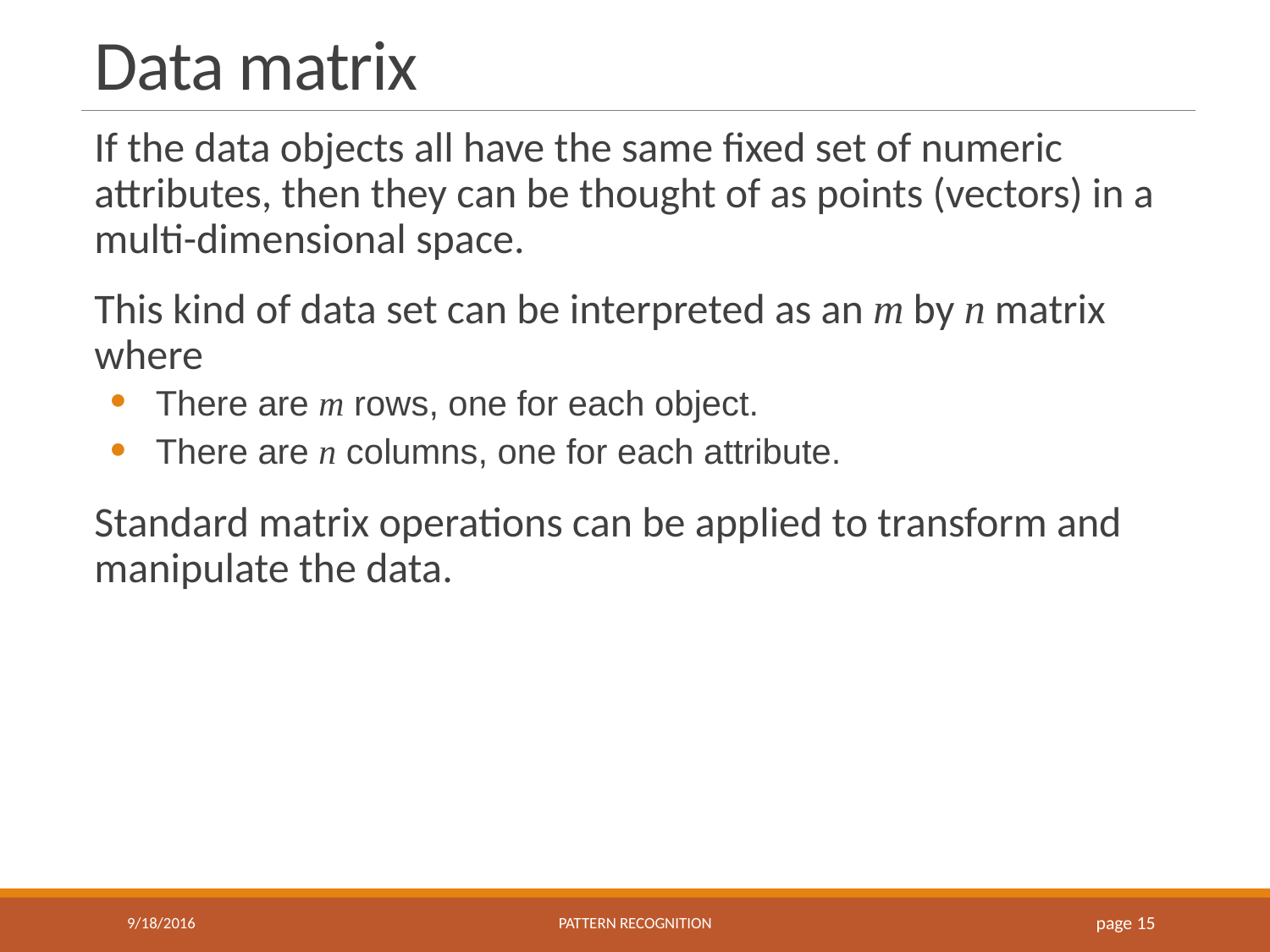

# Data matrix
If the data objects all have the same fixed set of numeric attributes, then they can be thought of as points (vectors) in a multi-dimensional space.
This kind of data set can be interpreted as an m by n matrix where
There are m rows, one for each object.
There are n columns, one for each attribute.
Standard matrix operations can be applied to transform and manipulate the data.
9/18/2016
Pattern recognition
page 15